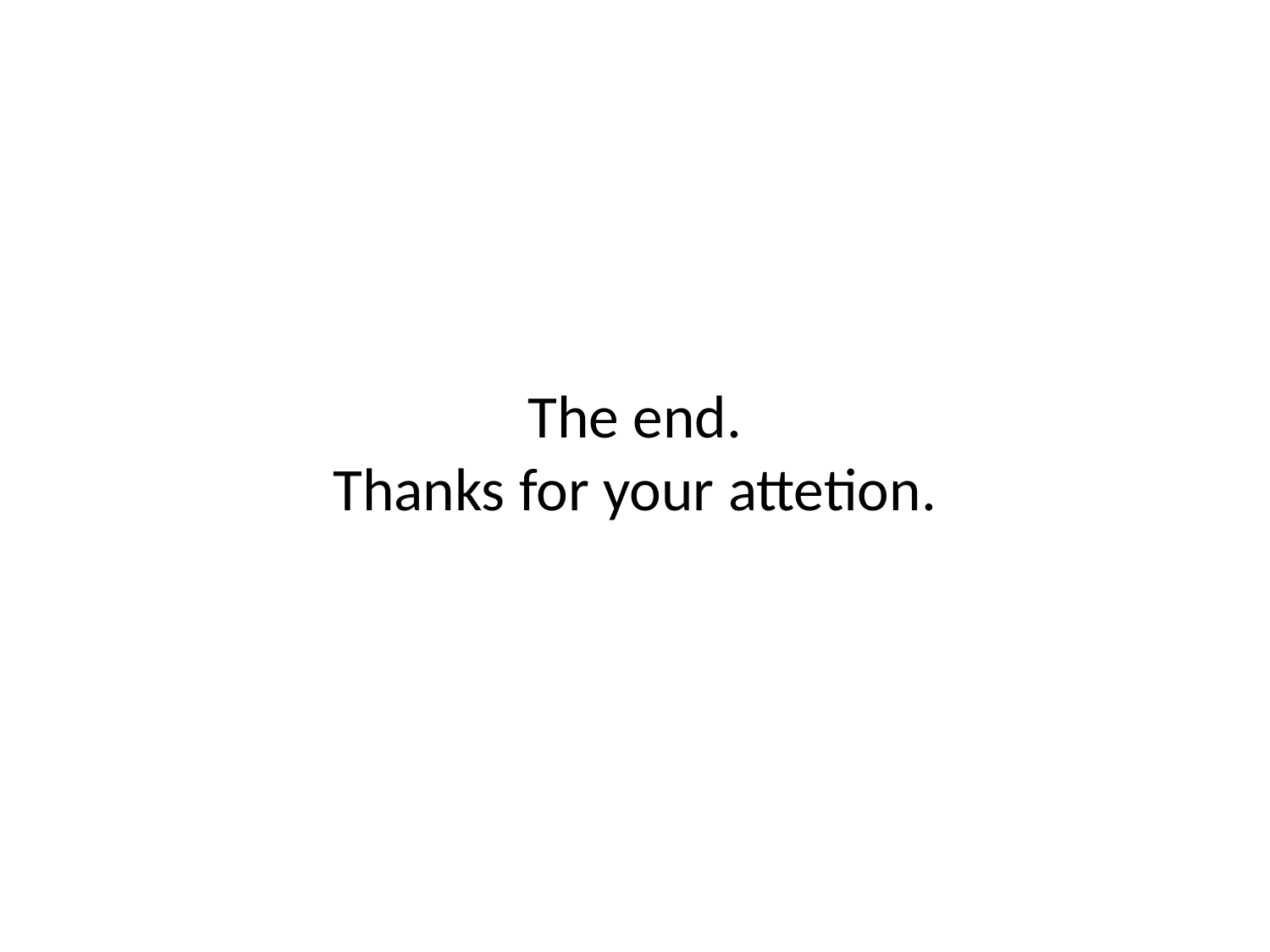

# The end. Thanks for your attetion.